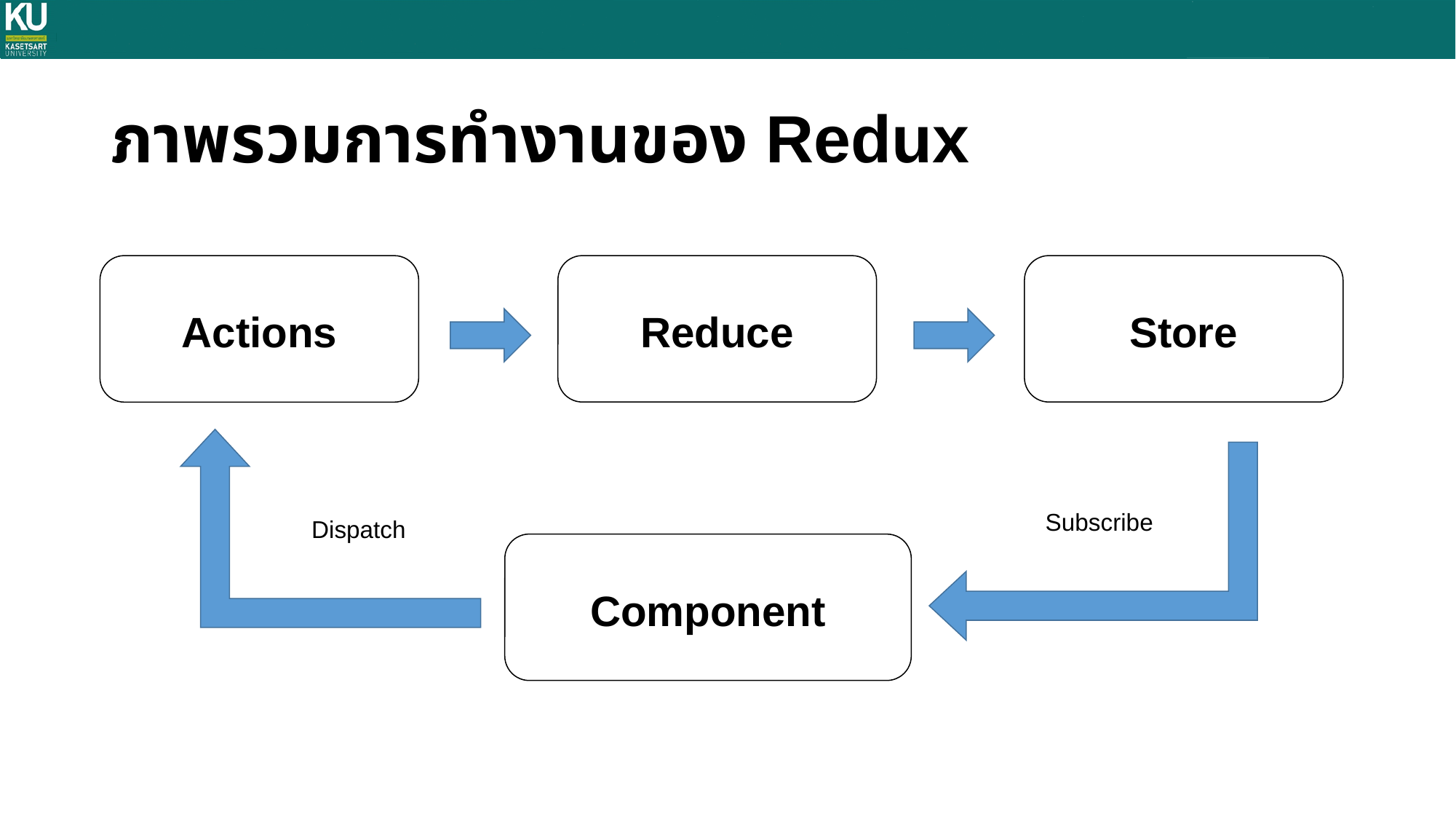

# ภาพรวมการทำงานของ Redux
Actions
Reduce
Store

Subscribe
Dispatch
Component